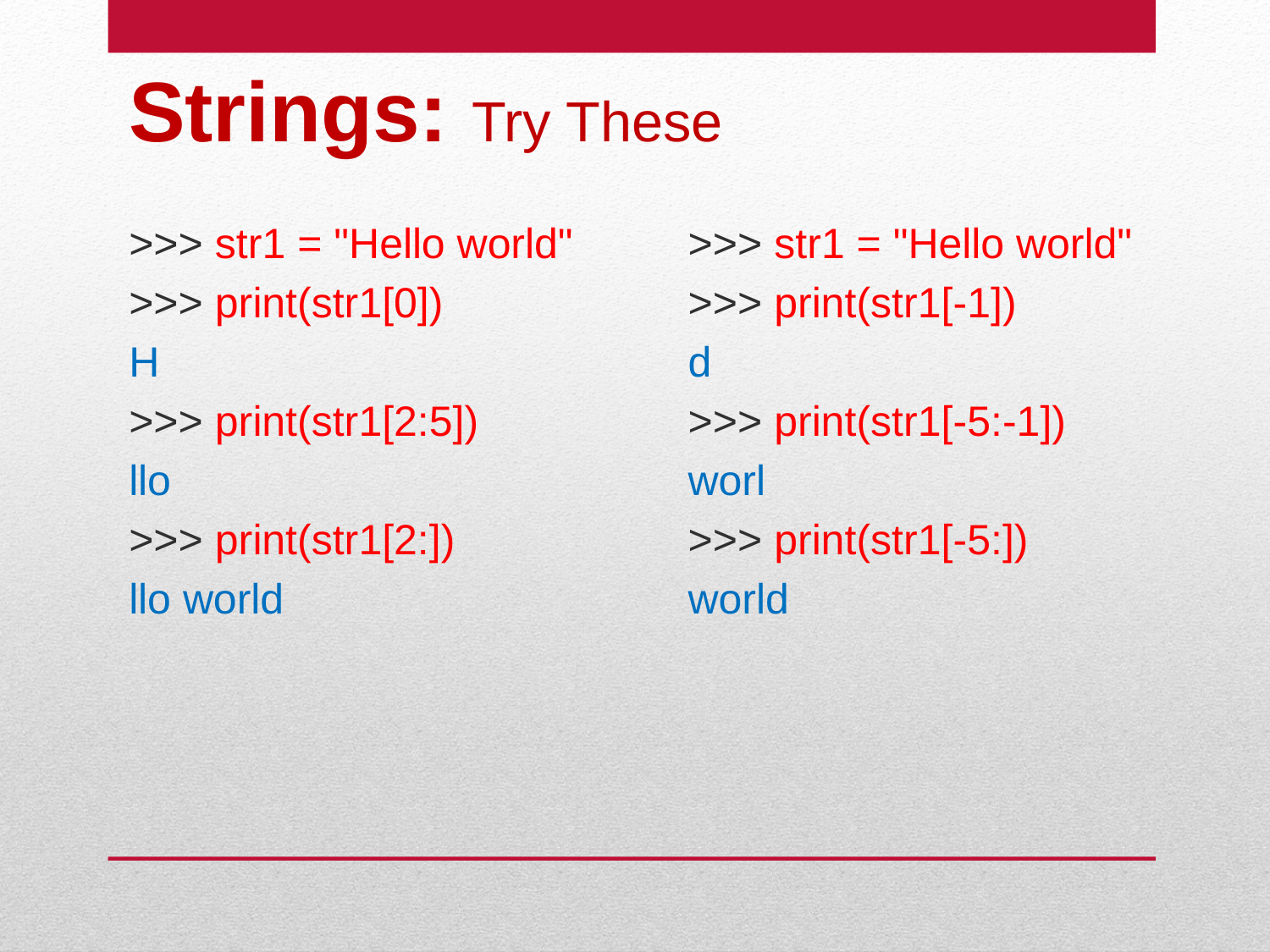

Strings: Try These
>>> str1 = "Hello world"
>>> print(str1[0])
H
>>> print(str1[2:5])
llo
>>> print(str1[2:])
llo world

>>> str1 = "Hello world"
>>> print(str1[-1])
d
>>> print(str1[-5:-1])
worl
>>> print(str1[-5:])
world